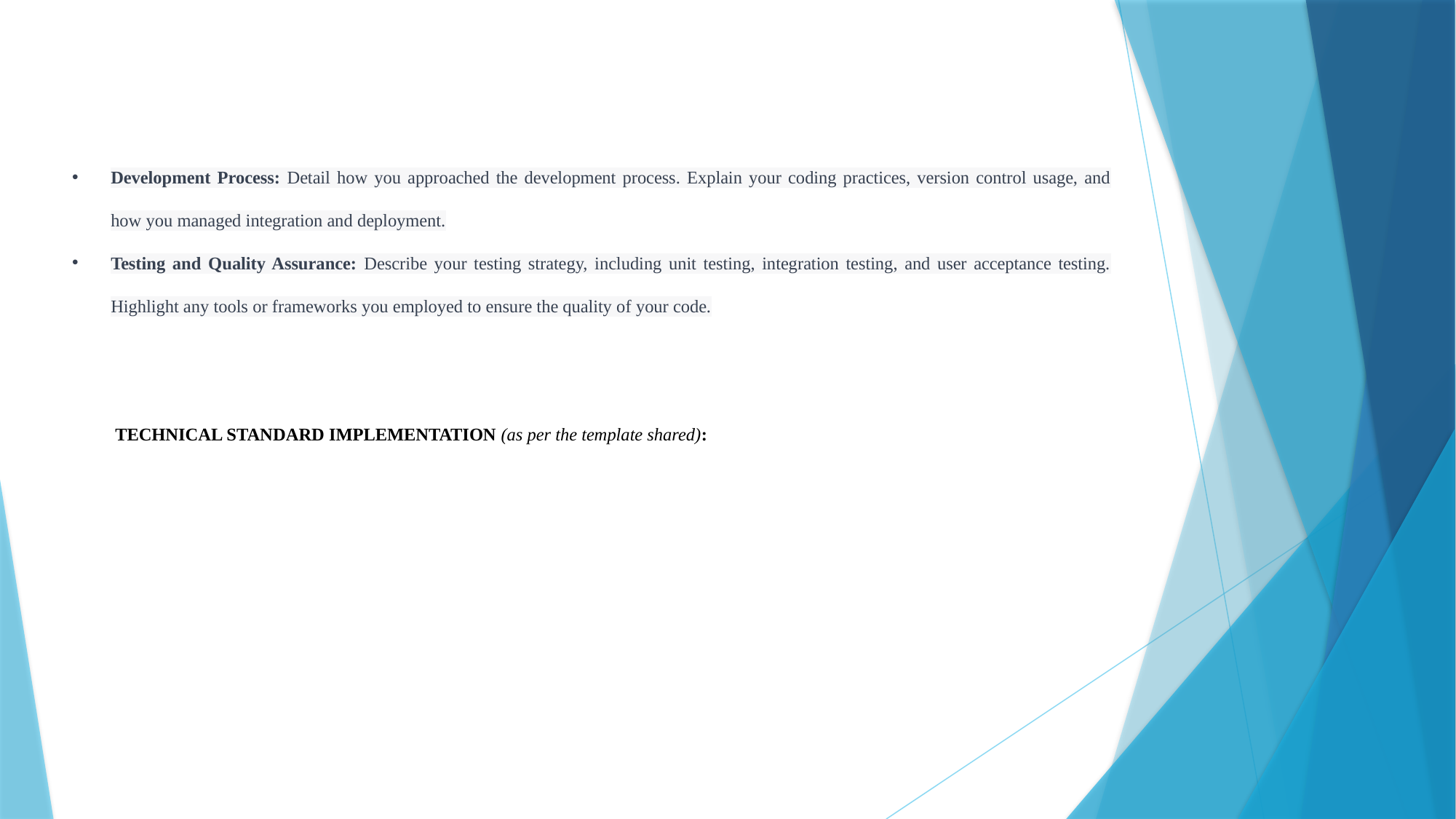

# Development Process: Detail how you approached the development process. Explain your coding practices, version control usage, and how you managed integration and deployment.
Testing and Quality Assurance: Describe your testing strategy, including unit testing, integration testing, and user acceptance testing. Highlight any tools or frameworks you employed to ensure the quality of your code.

TECHNICAL STANDARD IMPLEMENTATION (as per the template shared):